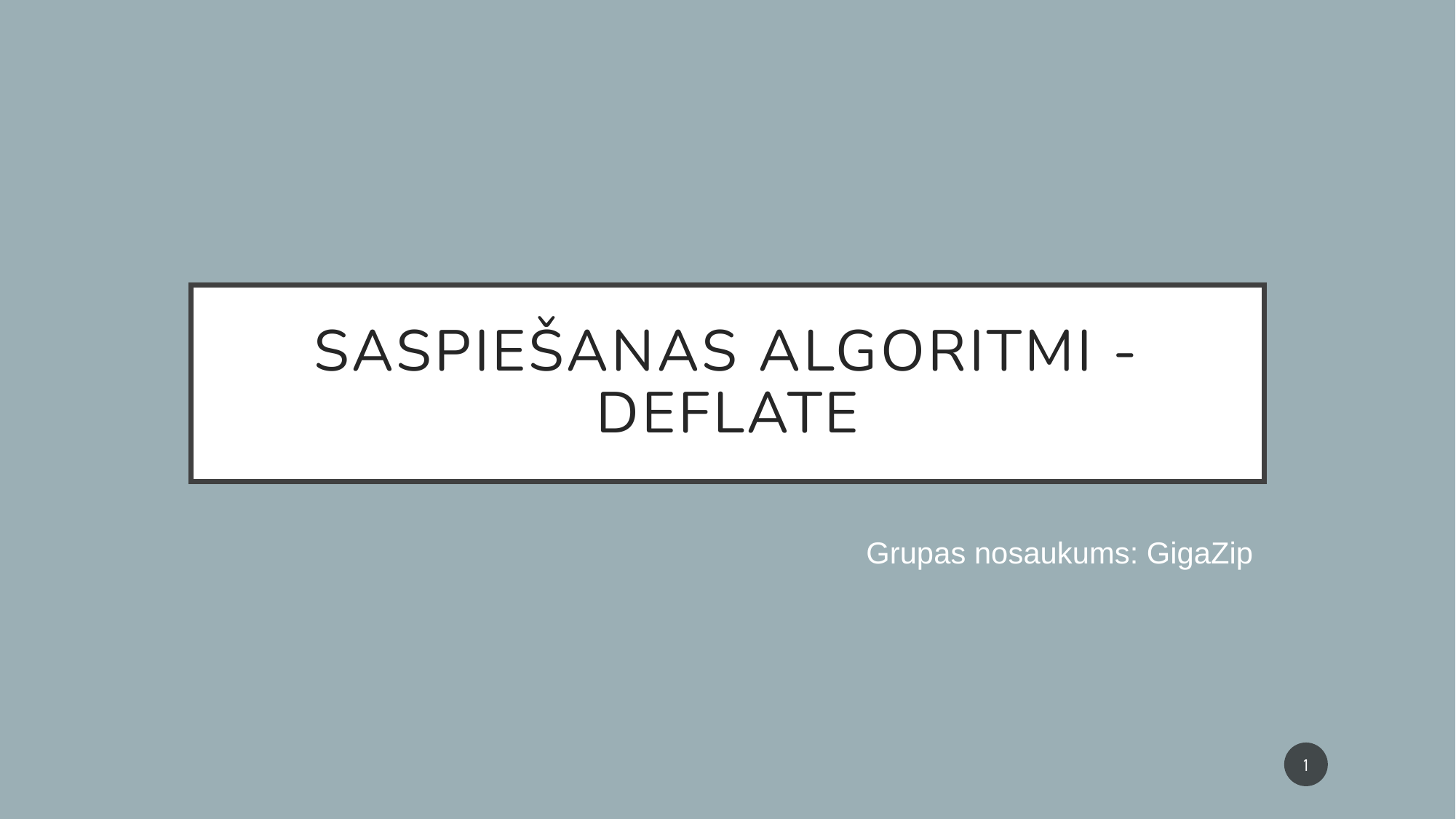

# Saspiešanas algoritmi - Deflate
Grupas nosaukums: GigaZip

1